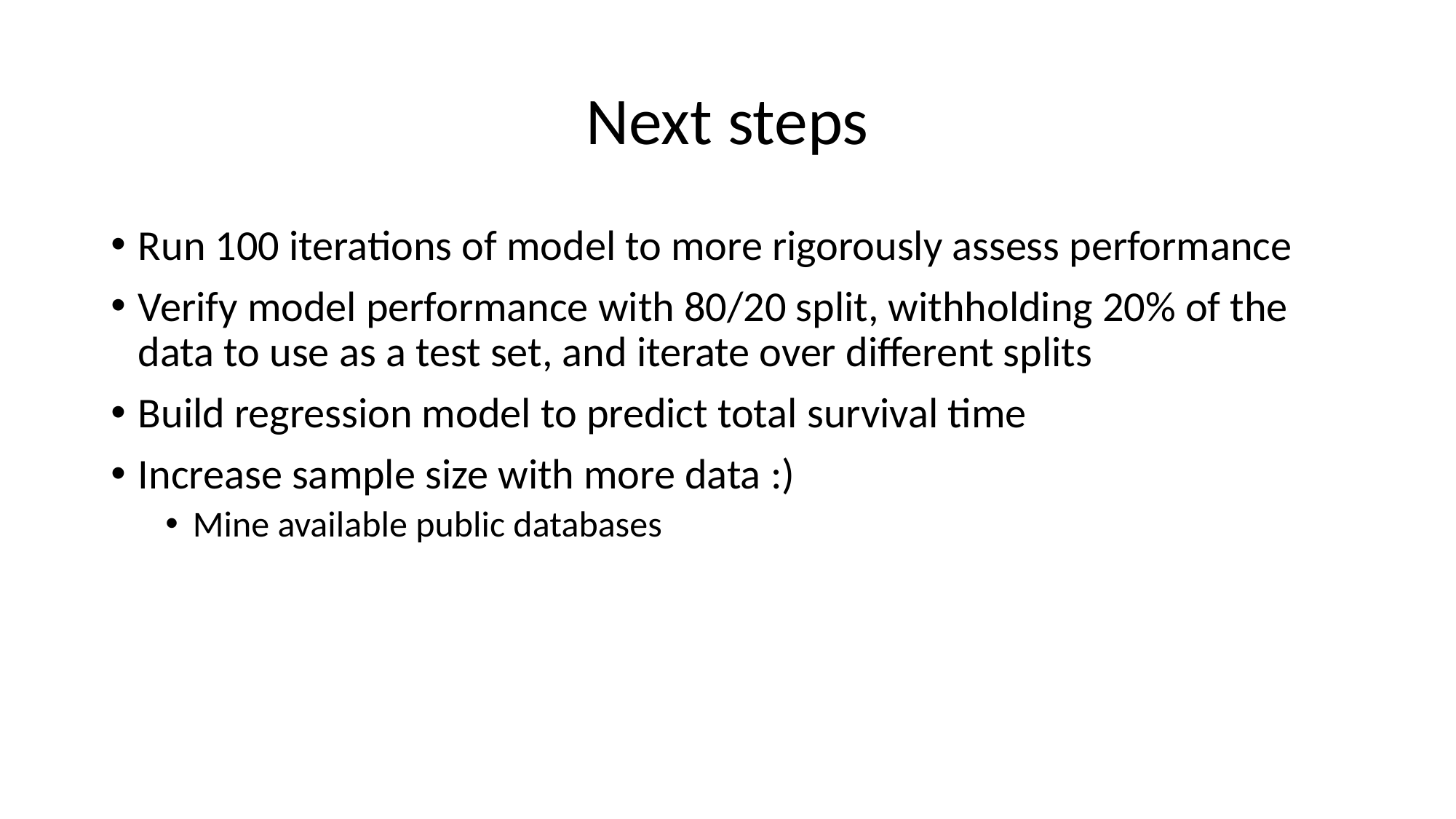

# Next steps
Run 100 iterations of model to more rigorously assess performance
Verify model performance with 80/20 split, withholding 20% of the data to use as a test set, and iterate over different splits
Build regression model to predict total survival time
Increase sample size with more data :)
Mine available public databases